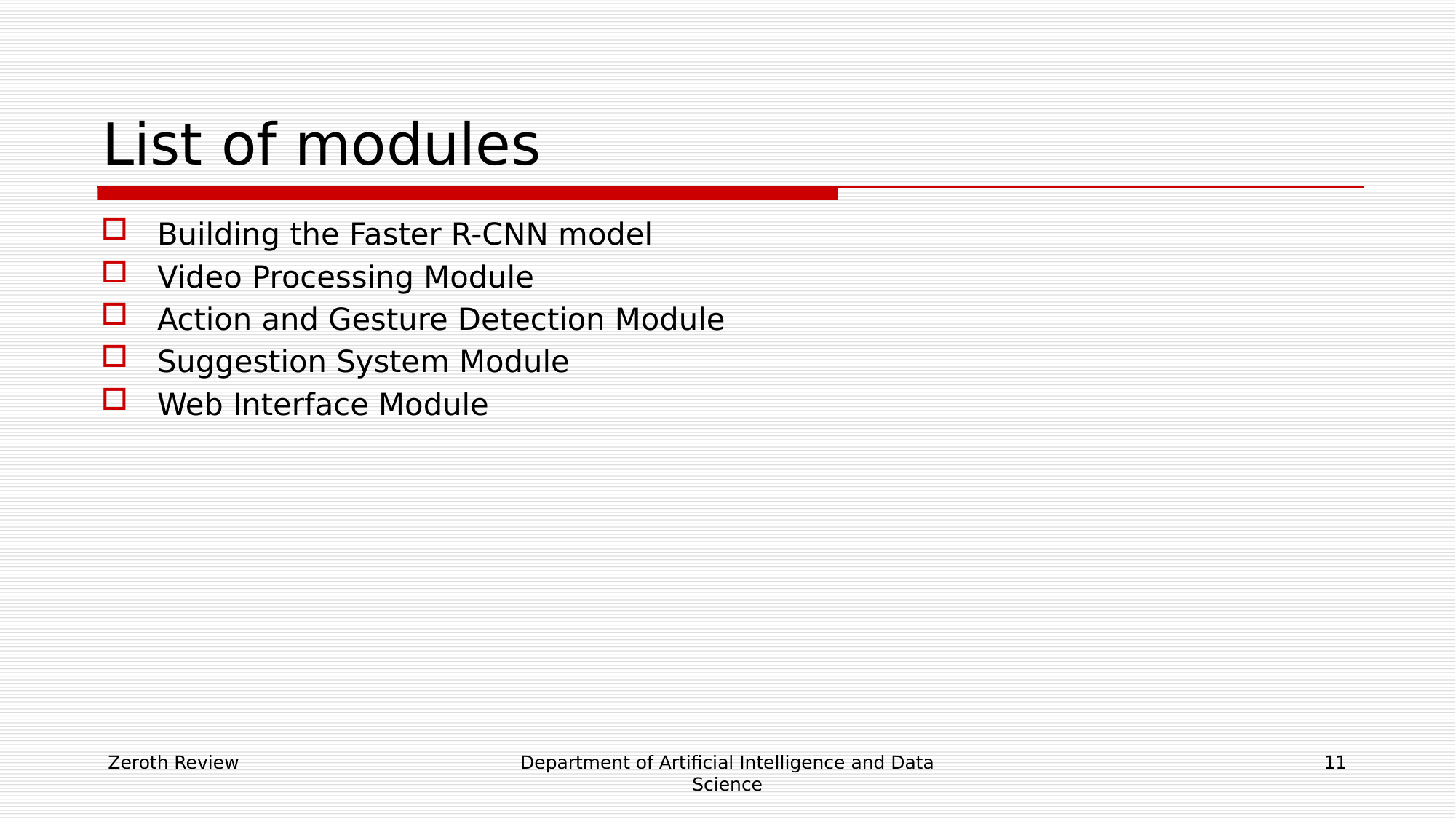

# List of modules
Building the Faster R-CNN model
Video Processing Module
Action and Gesture Detection Module
Suggestion System Module
Web Interface Module
Zeroth Review
Department of Artificial Intelligence and Data Science
11